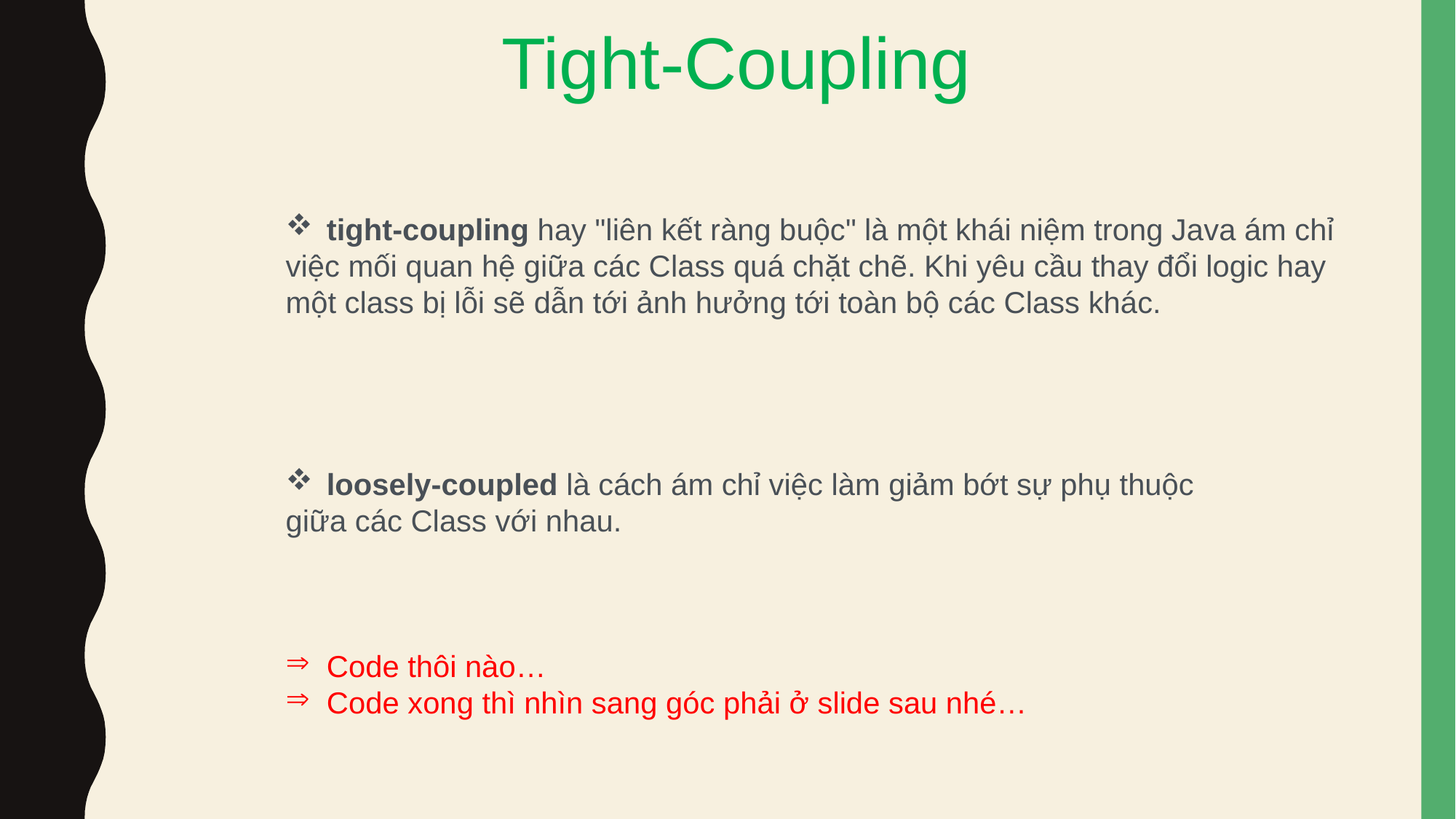

Tight-Coupling
tight-coupling hay "liên kết ràng buộc" là một khái niệm trong Java ám chỉ
việc mối quan hệ giữa các Class quá chặt chẽ. Khi yêu cầu thay đổi logic hay
một class bị lỗi sẽ dẫn tới ảnh hưởng tới toàn bộ các Class khác.

loosely-coupled là cách ám chỉ việc làm giảm bớt sự phụ thuộc
giữa các Class với nhau.

Code thôi nào…
Code xong thì nhìn sang góc phải ở slide sau nhé…